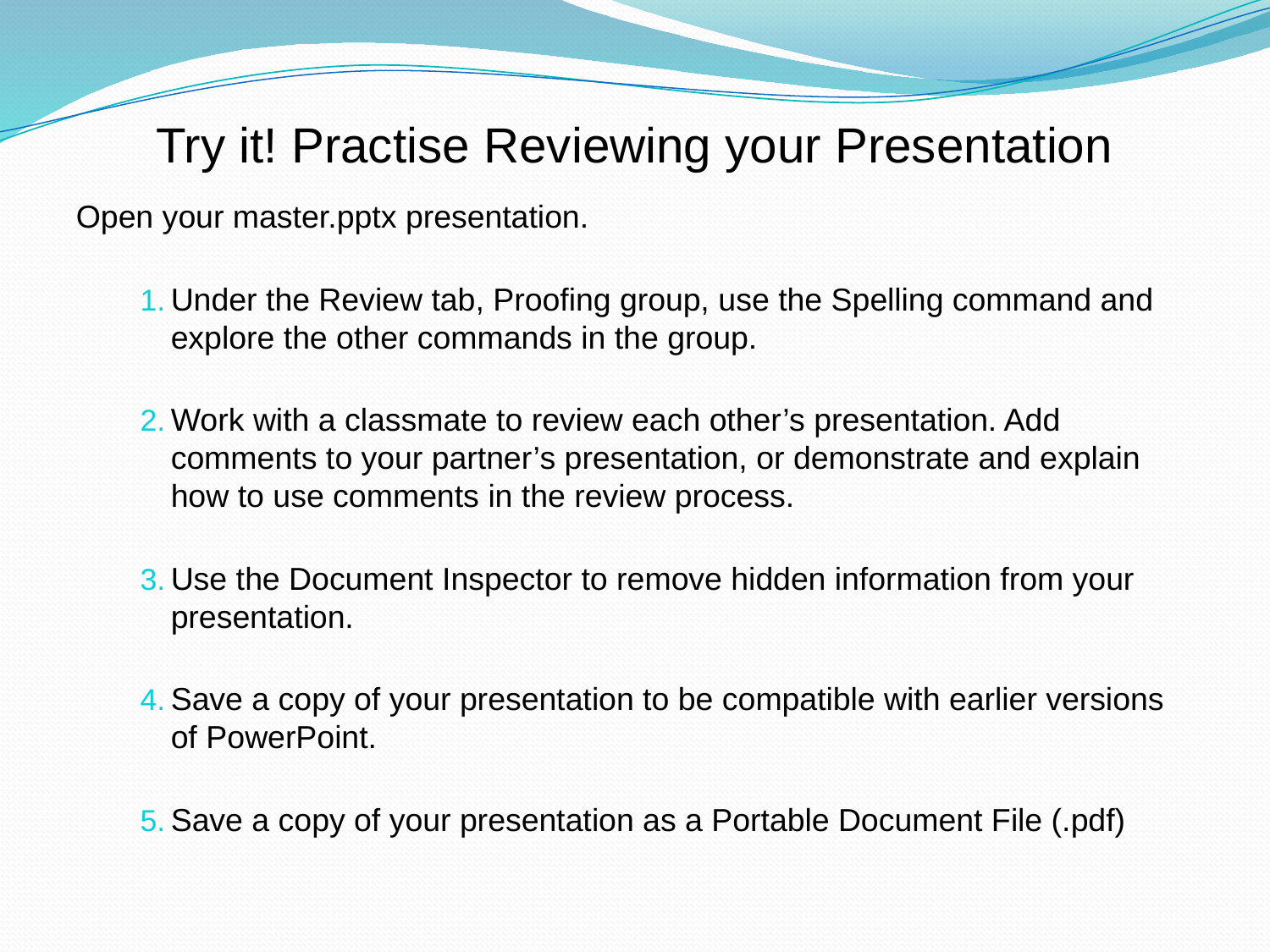

Try it! Practise Reviewing your Presentation
Open your master.pptx presentation.

Under the Review tab, Proofing group, use the Spelling command and explore the other commands in the group.
Work with a classmate to review each other’s presentation. Add comments to your partner’s presentation, or demonstrate and explain how to use comments in the review process.
Use the Document Inspector to remove hidden information from your presentation.
Save a copy of your presentation to be compatible with earlier versions of PowerPoint.
Save a copy of your presentation as a Portable Document File (.pdf)